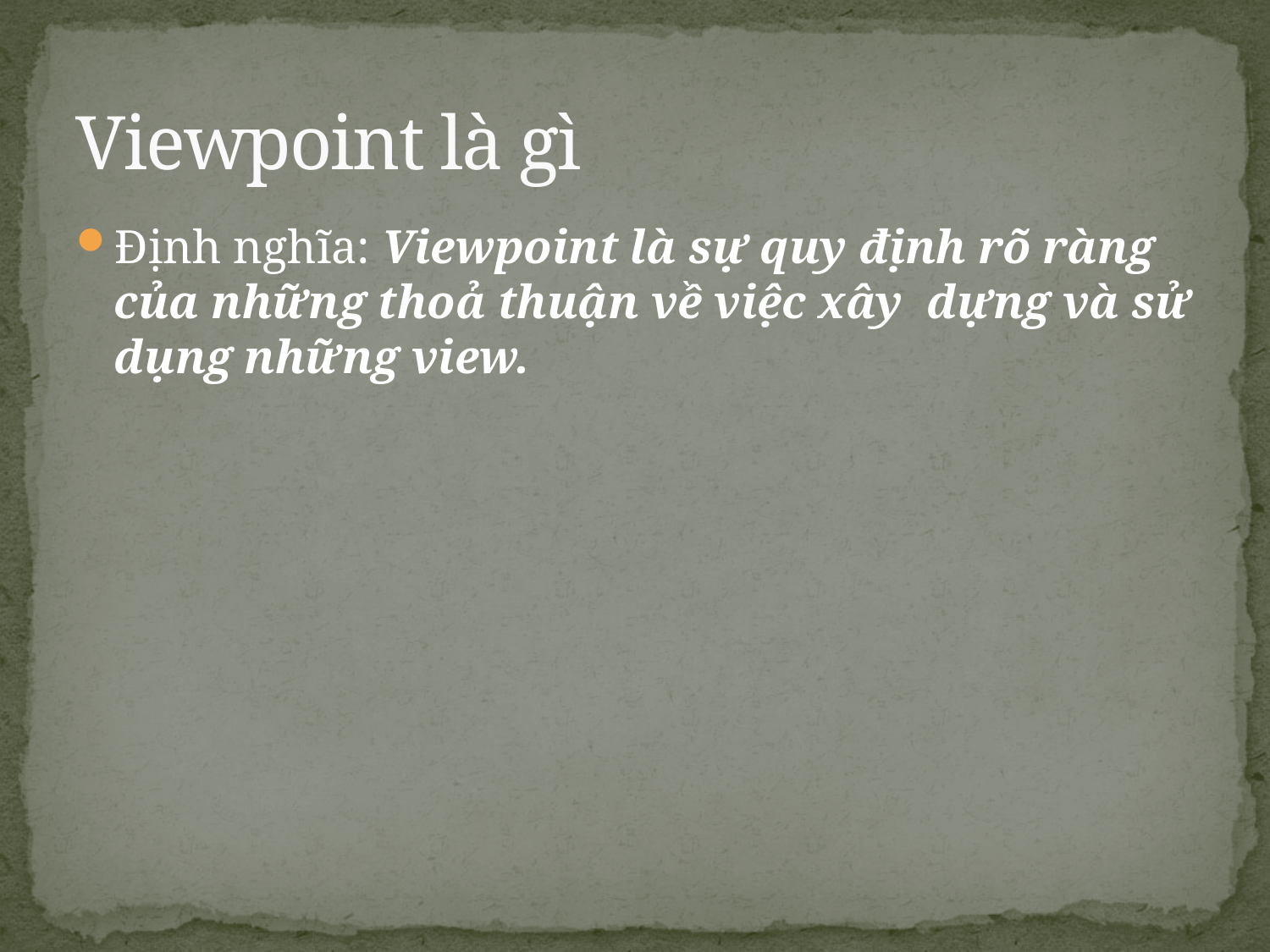

# Viewpoint là gì
Định nghĩa: Viewpoint là sự quy định rõ ràng của những thoả thuận về việc xây  dựng và sử dụng những view.